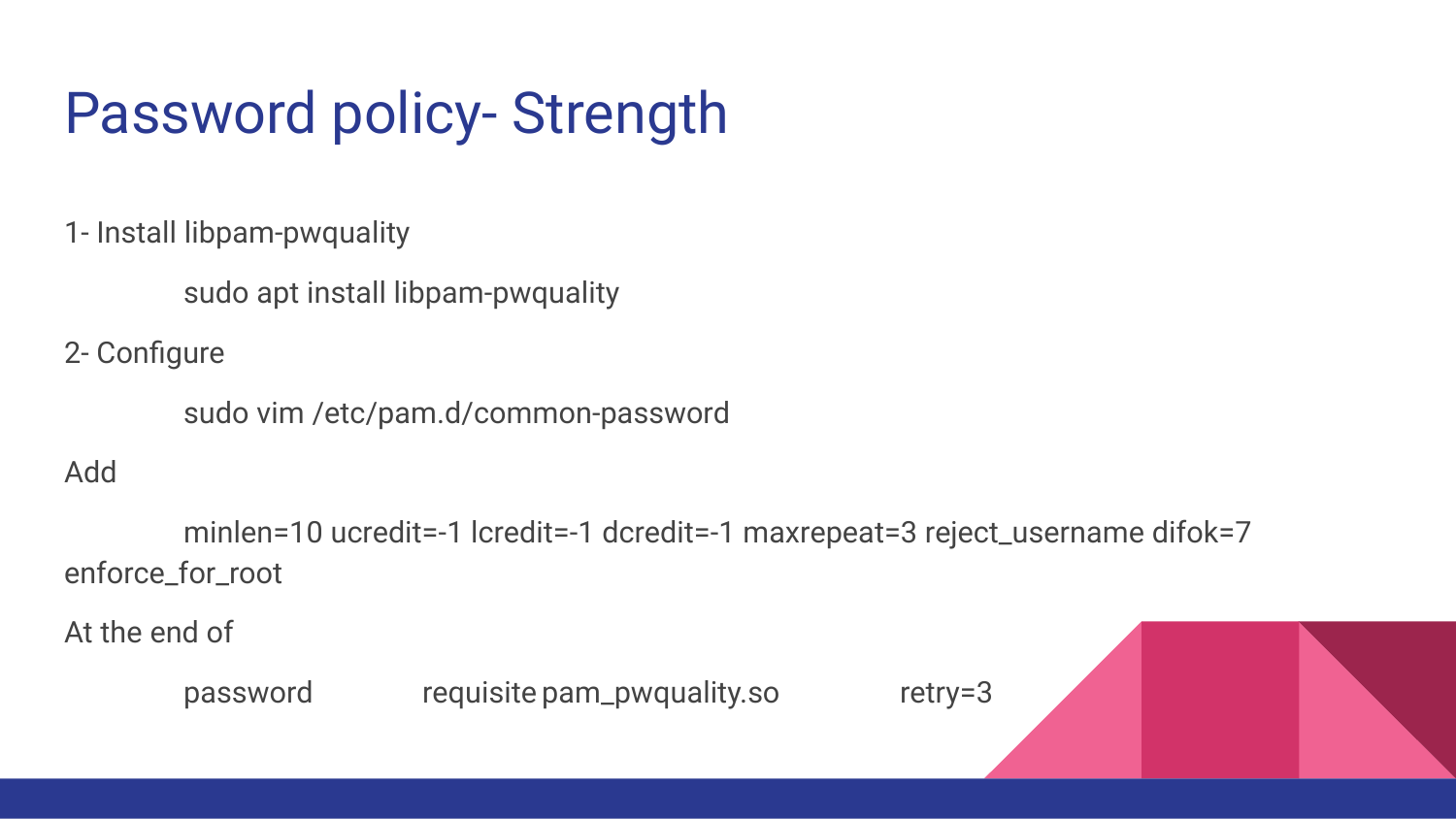

# Password policy- Strength
1- Install libpam-pwquality
	sudo apt install libpam-pwquality
2- Configure
	sudo vim /etc/pam.d/common-password
Add
	minlen=10 ucredit=-1 lcredit=-1 dcredit=-1 maxrepeat=3 reject_username difok=7 enforce_for_root
At the end of
	password	requisite	pam_pwquality.so 	retry=3